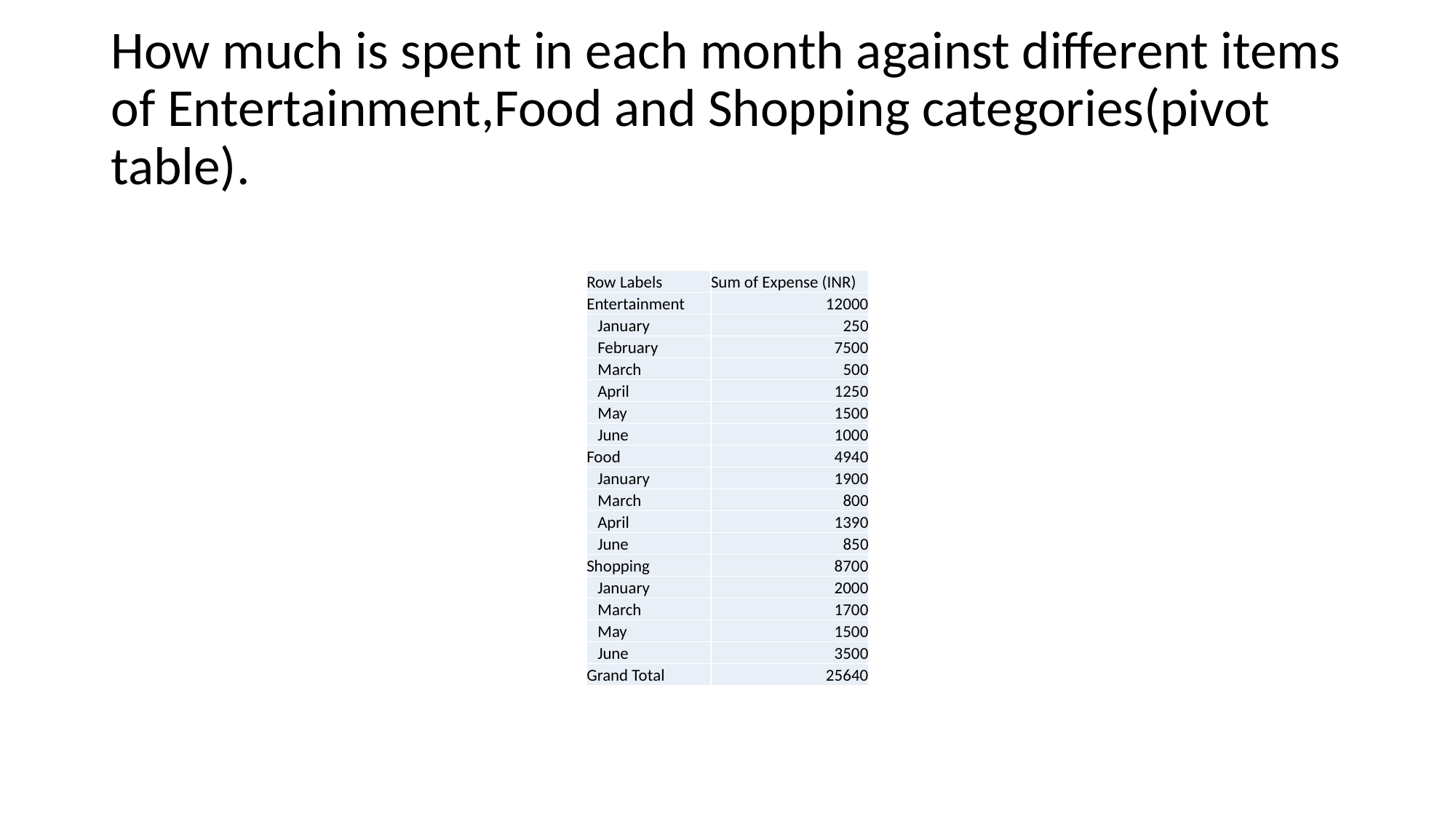

# How much is spent in each month against different items of Entertainment,Food and Shopping categories(pivot table).
| Row Labels | Sum of Expense (INR) |
| --- | --- |
| Entertainment | 12000 |
| January | 250 |
| February | 7500 |
| March | 500 |
| April | 1250 |
| May | 1500 |
| June | 1000 |
| Food | 4940 |
| January | 1900 |
| March | 800 |
| April | 1390 |
| June | 850 |
| Shopping | 8700 |
| January | 2000 |
| March | 1700 |
| May | 1500 |
| June | 3500 |
| Grand Total | 25640 |